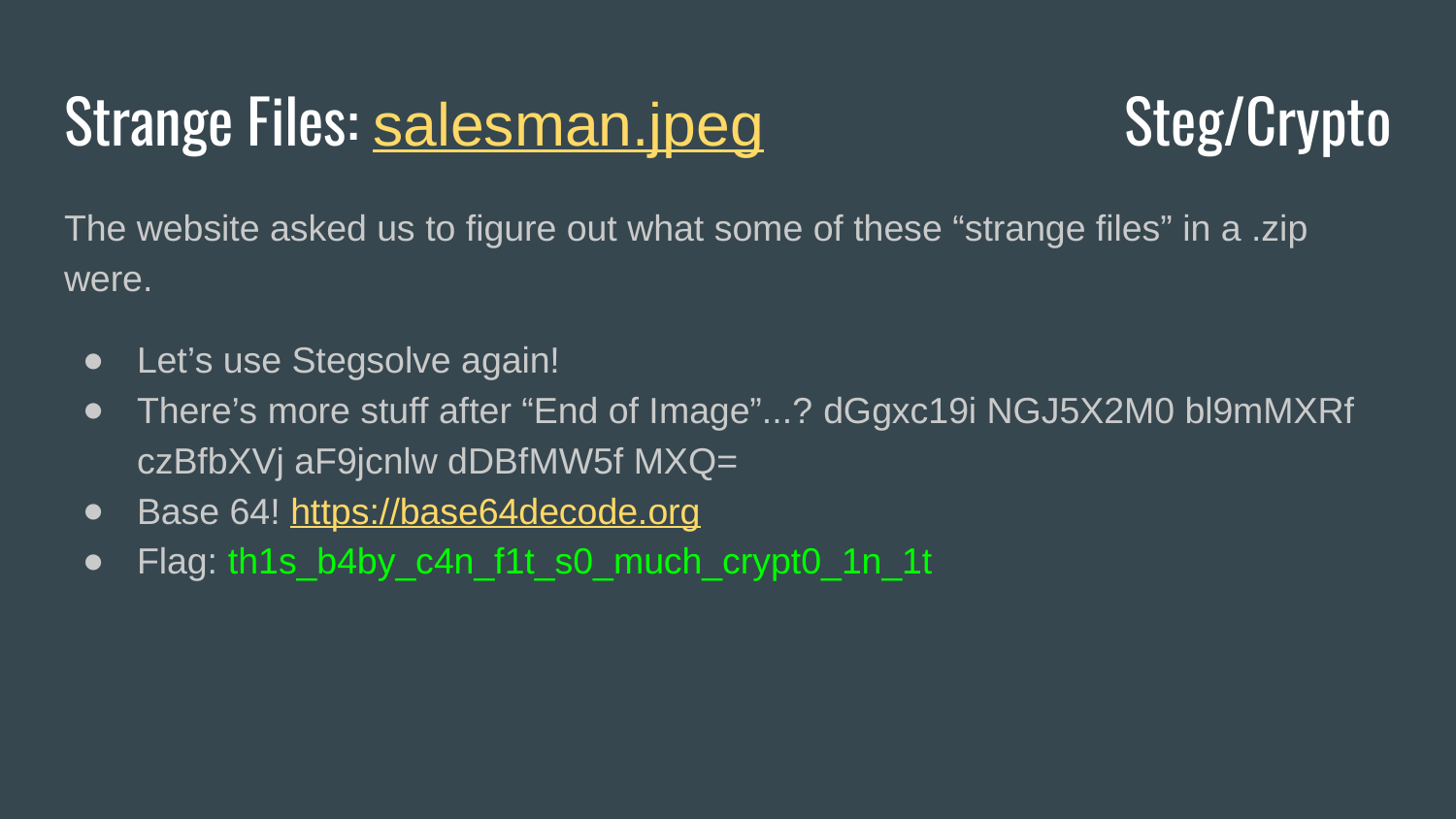

# Strange Files: salesman.jpeg
Steg/Crypto
The website asked us to figure out what some of these “strange files” in a .zip were.
Let’s use Stegsolve again!
There’s more stuff after “End of Image”...? dGgxc19i NGJ5X2M0 bl9mMXRf czBfbXVj aF9jcnlw dDBfMW5f MXQ=
Base 64! https://base64decode.org
Flag: th1s_b4by_c4n_f1t_s0_much_crypt0_1n_1t